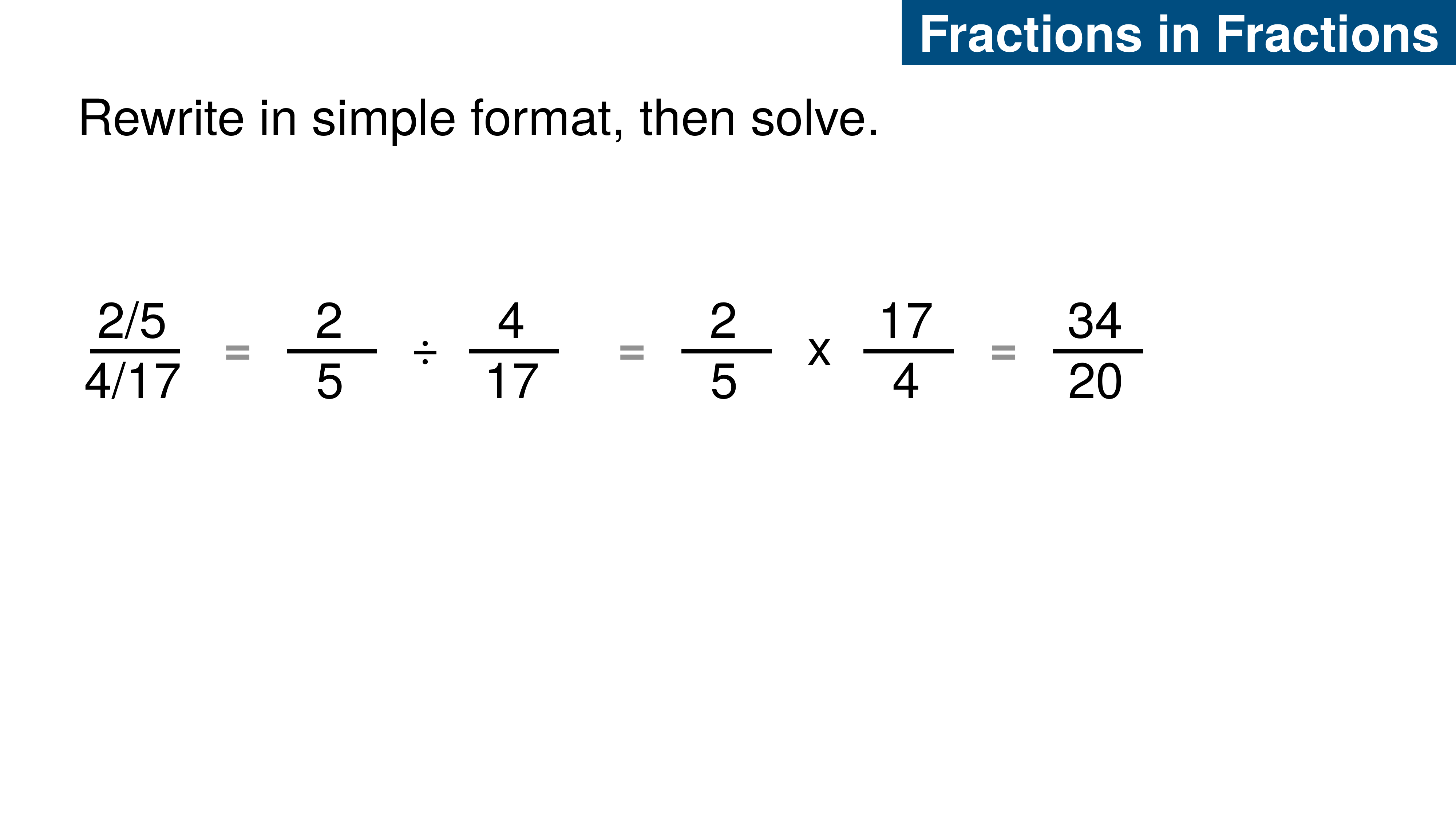

Fractions in Fractions
Rewrite in simple format, then solve.
2/5
2
4
2
17
34
=
=
=
÷
x
4/17
5
17
5
4
20